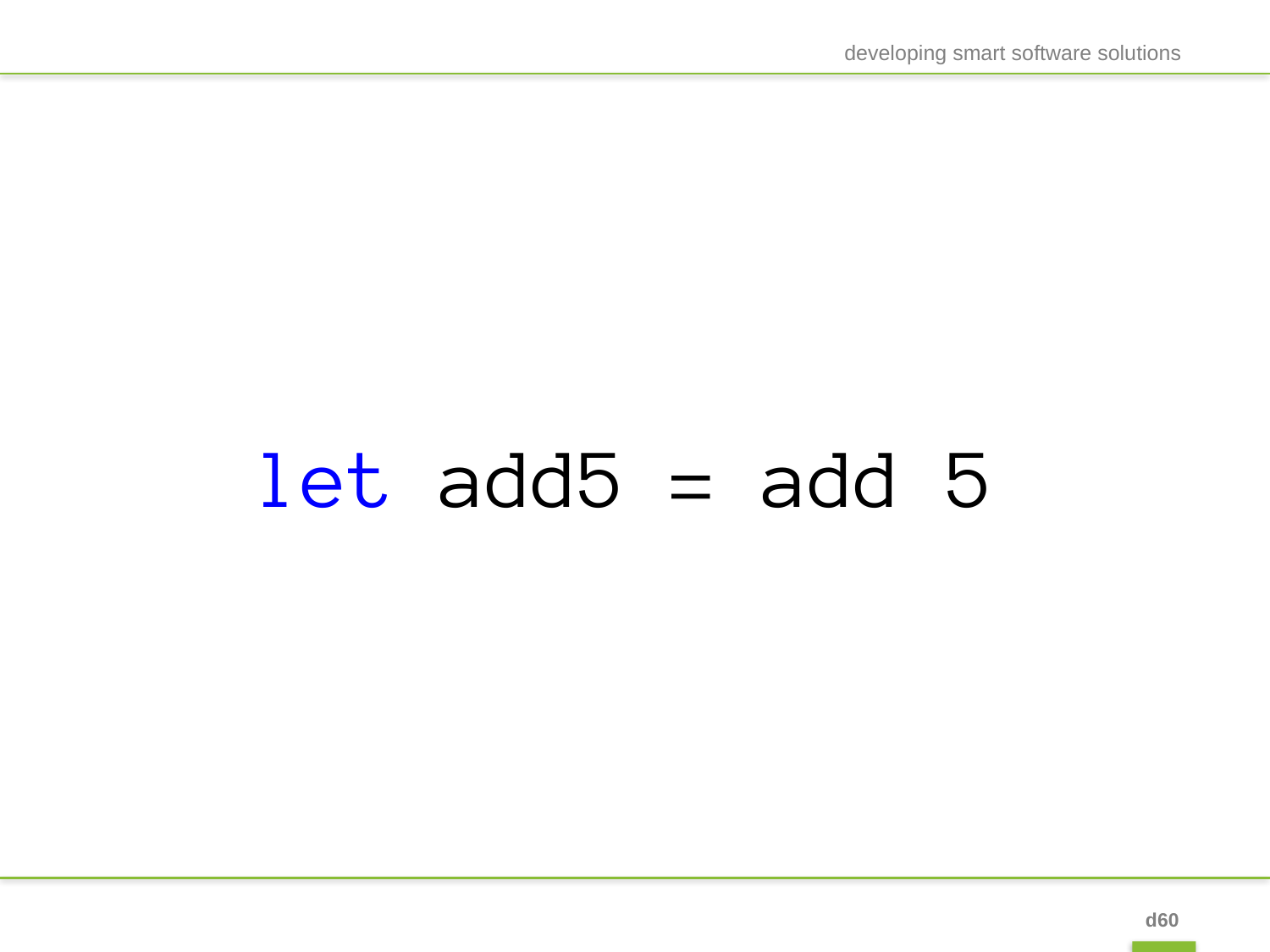

developing smart software solutions
#
let add5 = add 5
d60